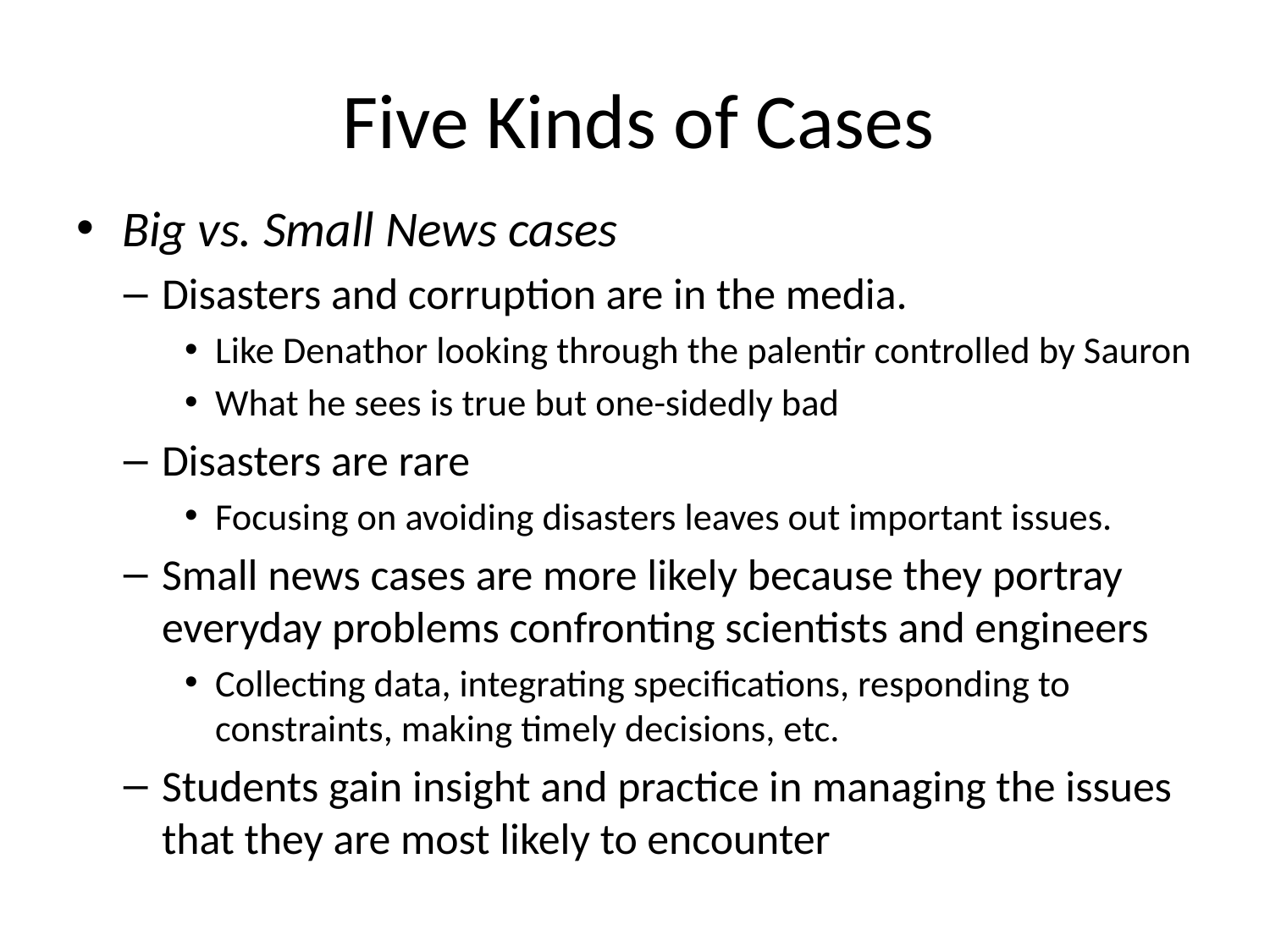

# Five Kinds of Cases
Big vs. Small News cases
Disasters and corruption are in the media.
Like Denathor looking through the palentir controlled by Sauron
What he sees is true but one-sidedly bad
Disasters are rare
Focusing on avoiding disasters leaves out important issues.
Small news cases are more likely because they portray everyday problems confronting scientists and engineers
Collecting data, integrating specifications, responding to constraints, making timely decisions, etc.
Students gain insight and practice in managing the issues that they are most likely to encounter